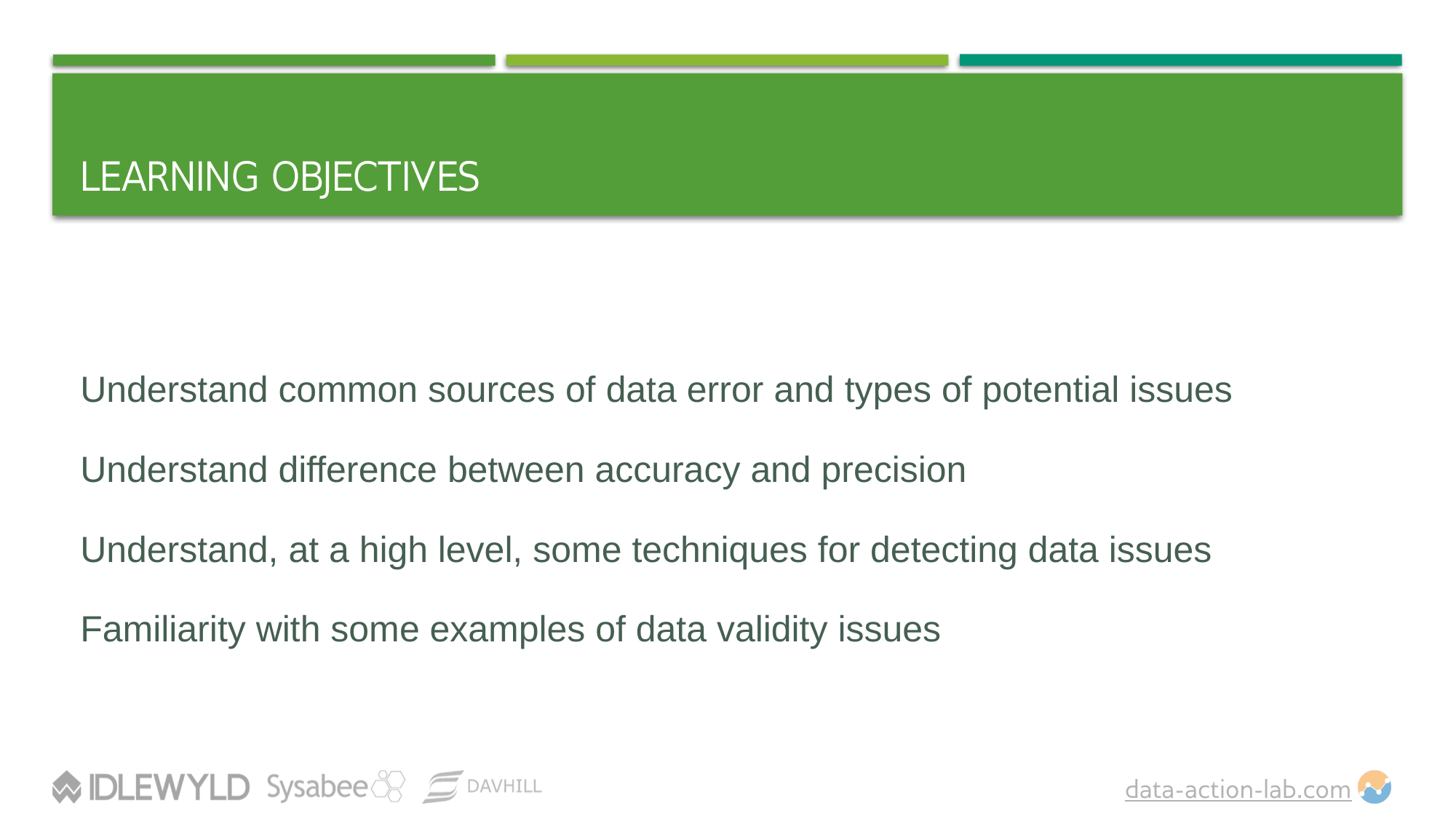

# Learning Objectives
Understand common sources of data error and types of potential issues

Understand difference between accuracy and precision

Understand, at a high level, some techniques for detecting data issues

Familiarity with some examples of data validity issues